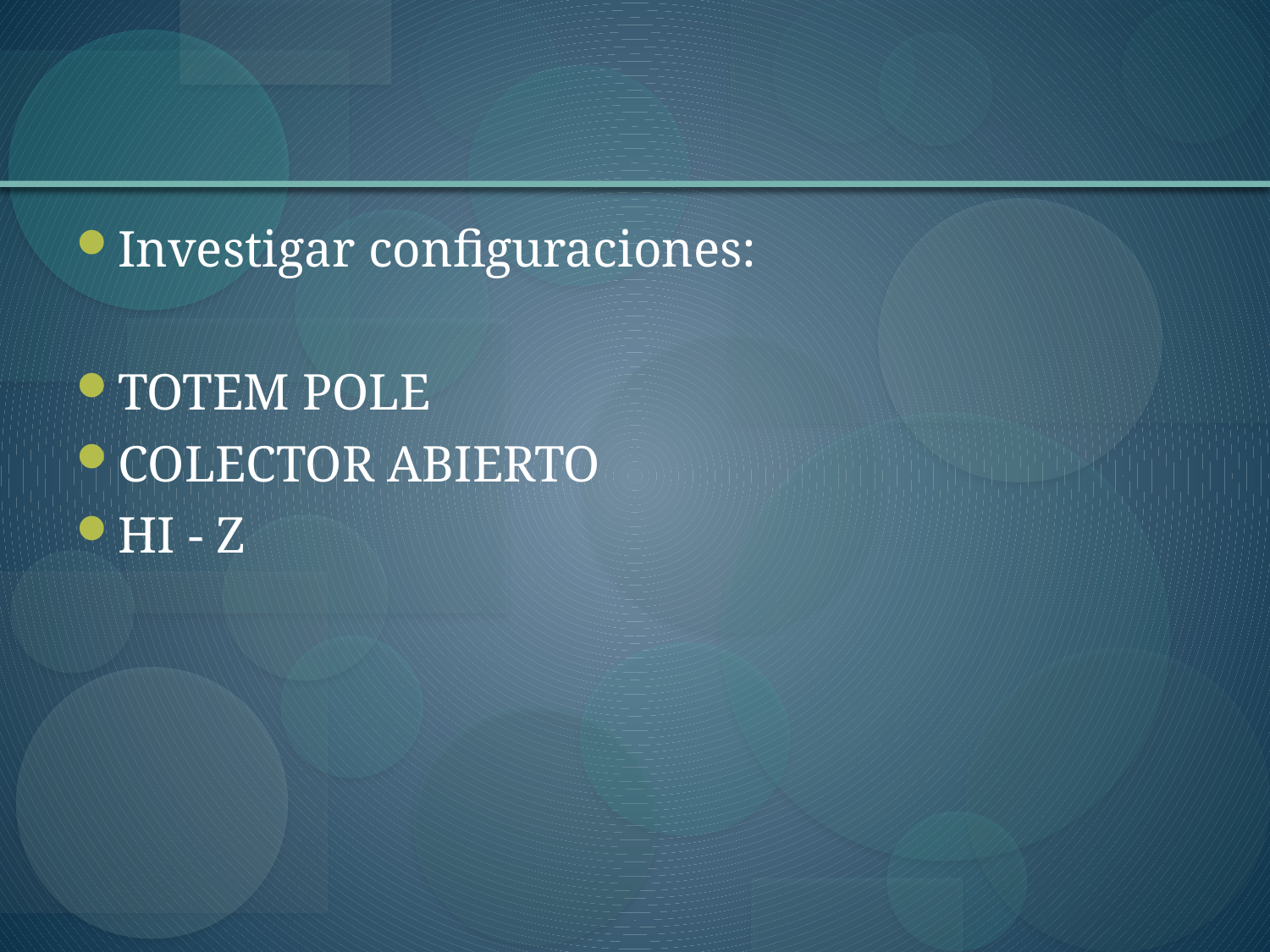

#
Investigar configuraciones:

TOTEM POLE
COLECTOR ABIERTO
HI - Z